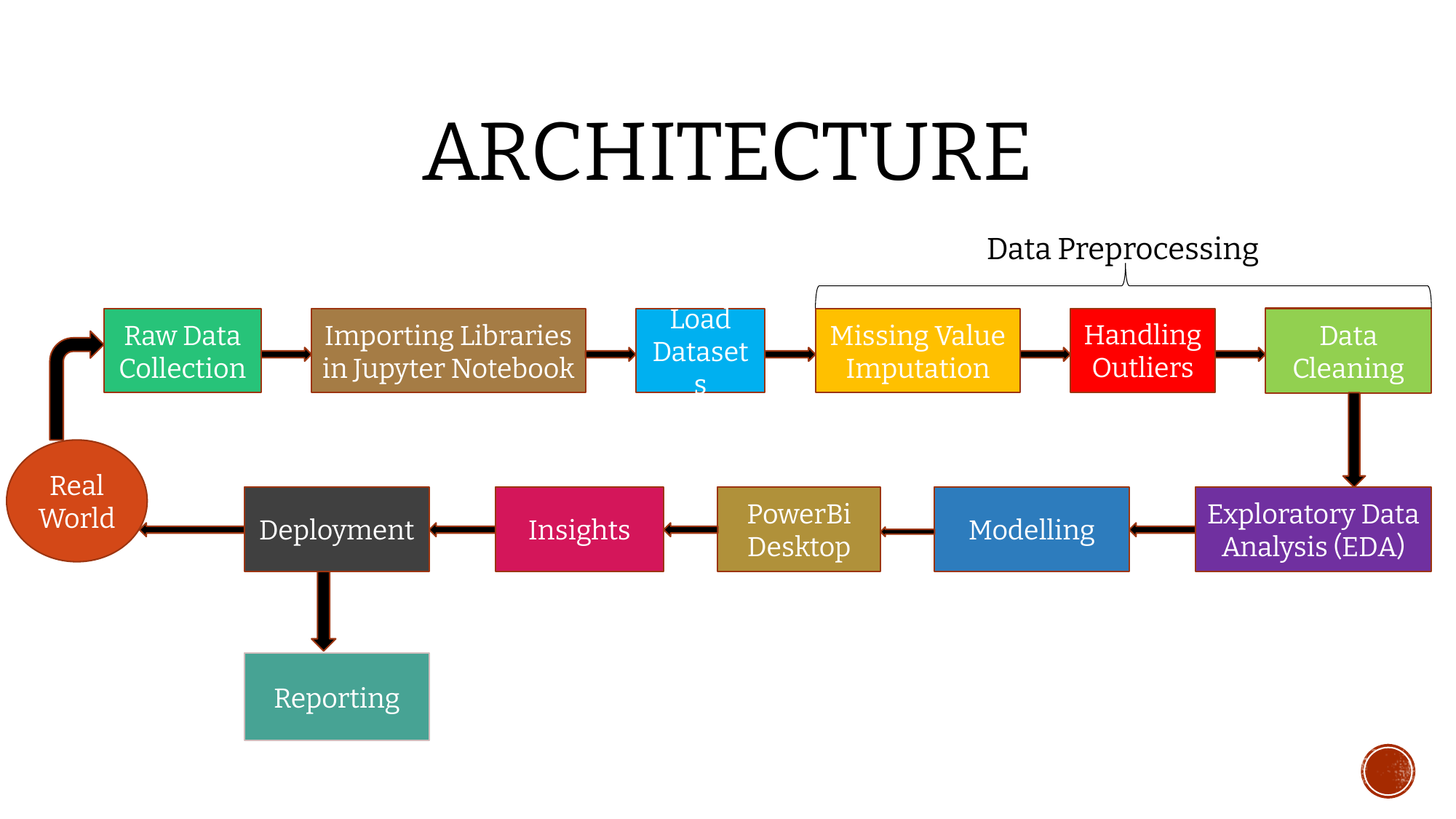

# Architecture
Data Preprocessing
Handling Outliers
Data Cleaning
Raw Data Collection
Importing Libraries in Jupyter Notebook
Load Datasets
Missing Value Imputation

Real World
Deployment
Insights
PowerBi Desktop
Exploratory Data Analysis (EDA)
Modelling

Reporting